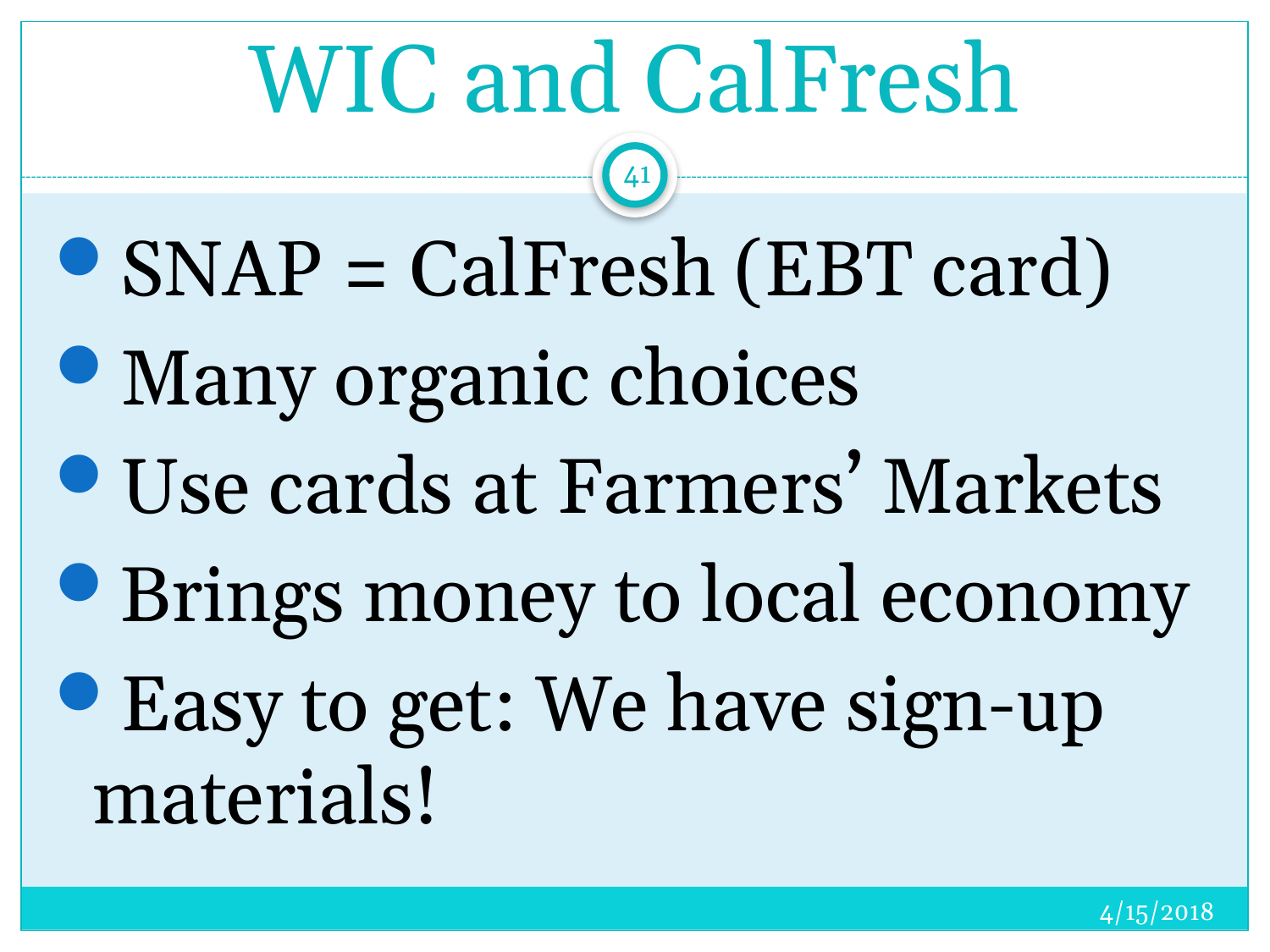

# WIC and CalFresh
41
SNAP = CalFresh (EBT card)
Many organic choices
Use cards at Farmers’ Markets
Brings money to local economy
Easy to get: We have sign-up materials!
4/15/2018